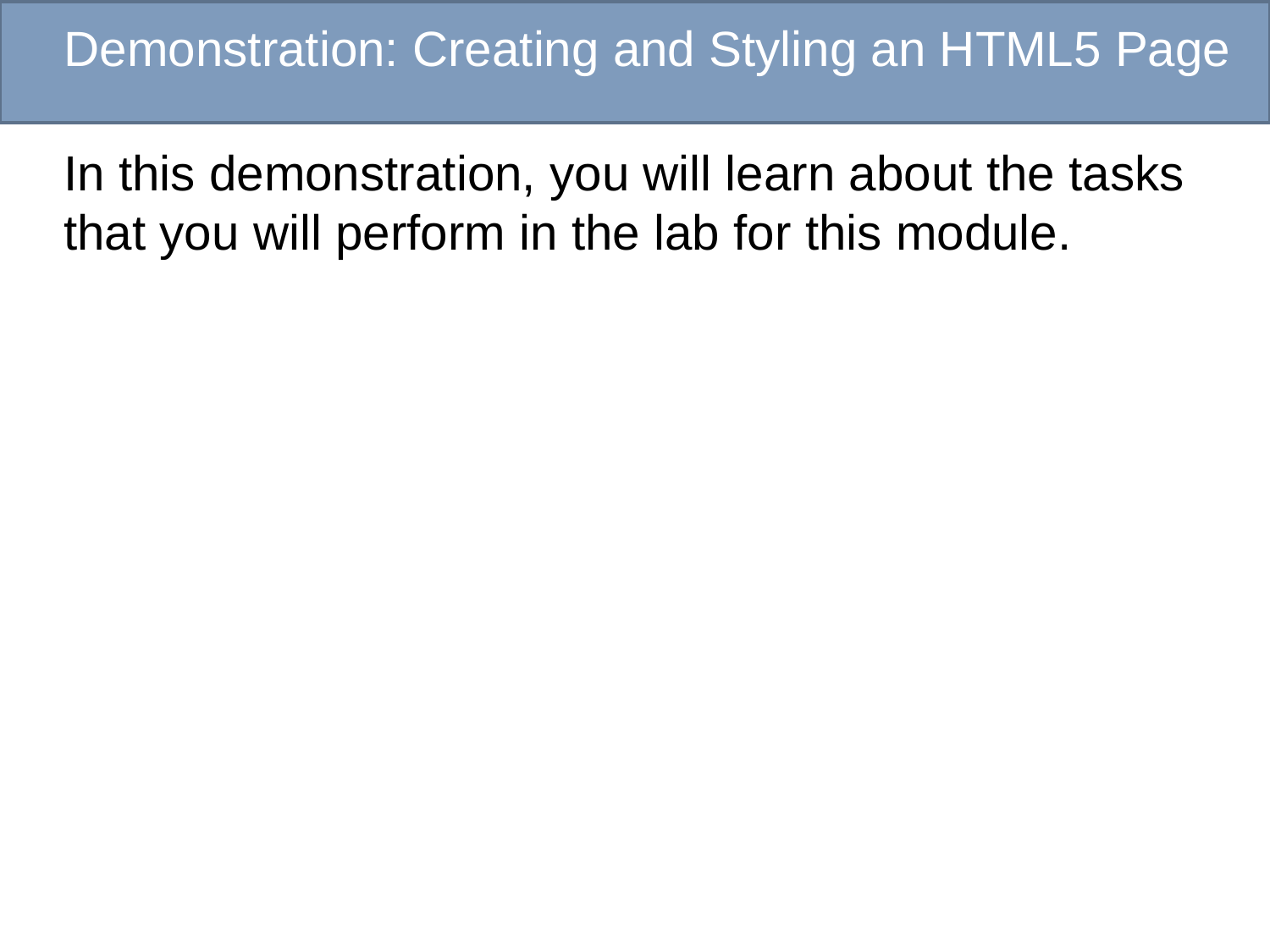

# Demonstration: Creating and Styling an HTML5 Page
In this demonstration, you will learn about the tasks that you will perform in the lab for this module.